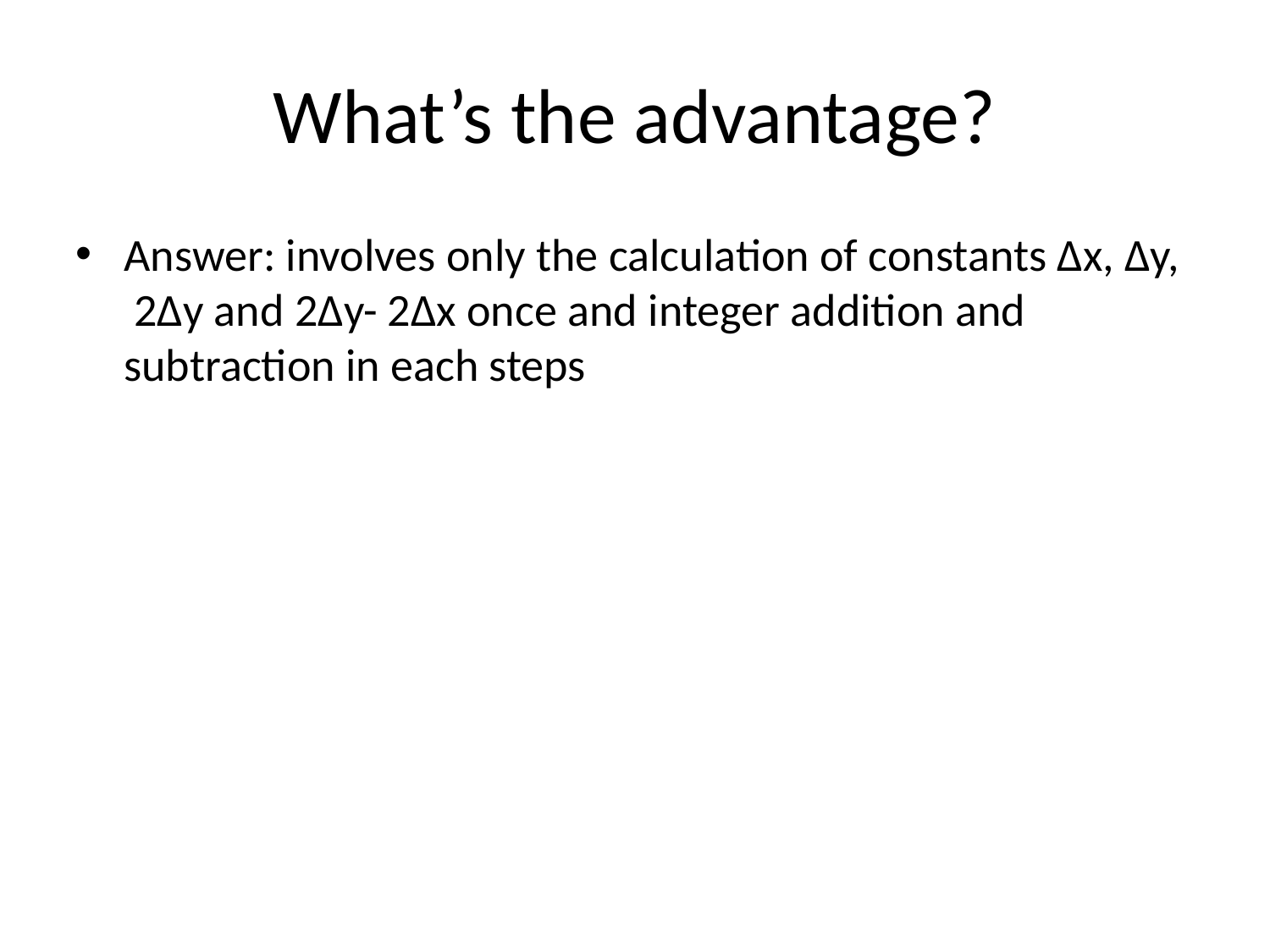

# What’s the advantage?
Answer: involves only the calculation of constants Δx, Δy,  2Δy and 2Δy- 2Δx once and integer addition and  subtraction in each steps